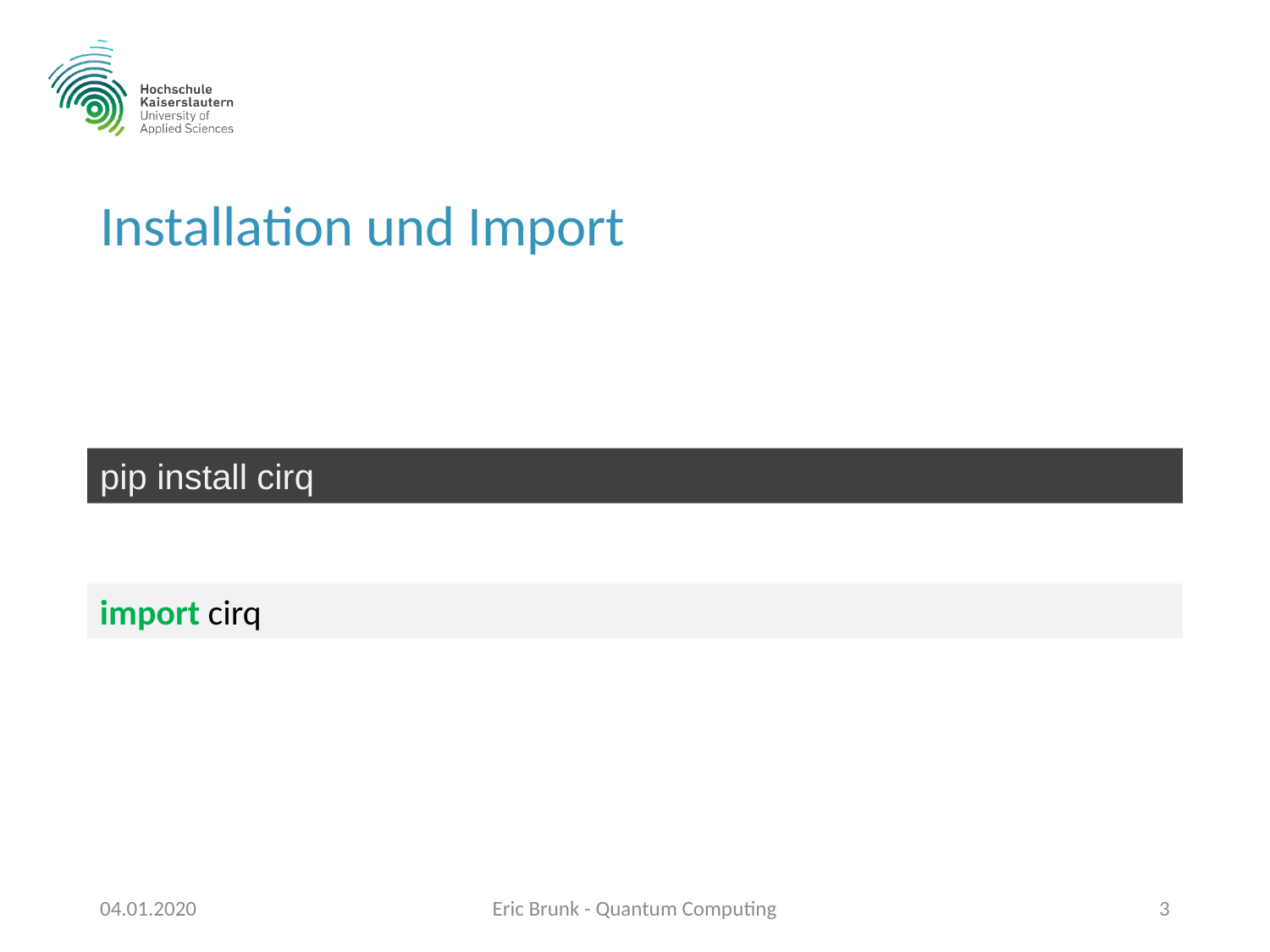

# Installation und Import
pip install cirq
import cirq
04.01.2020
Eric Brunk - Quantum Computing
3